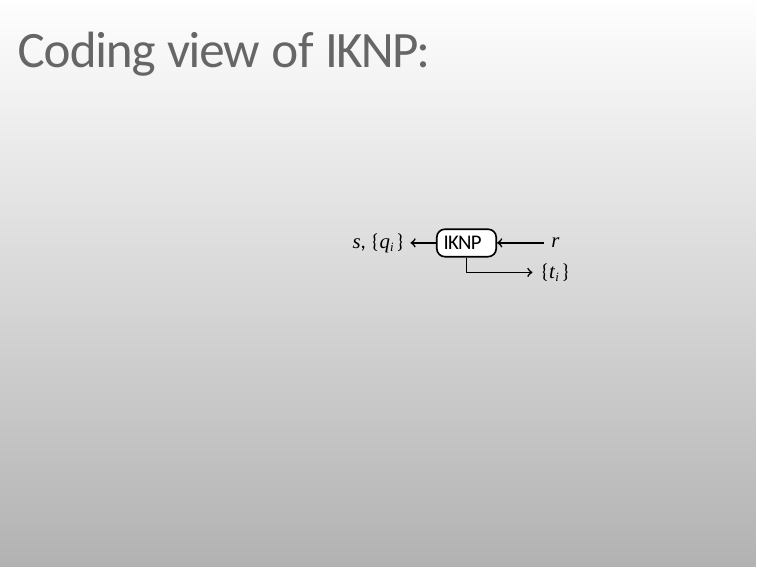

# Coding view of IKNP:
r
s, {qi }
IKNP

{ti }